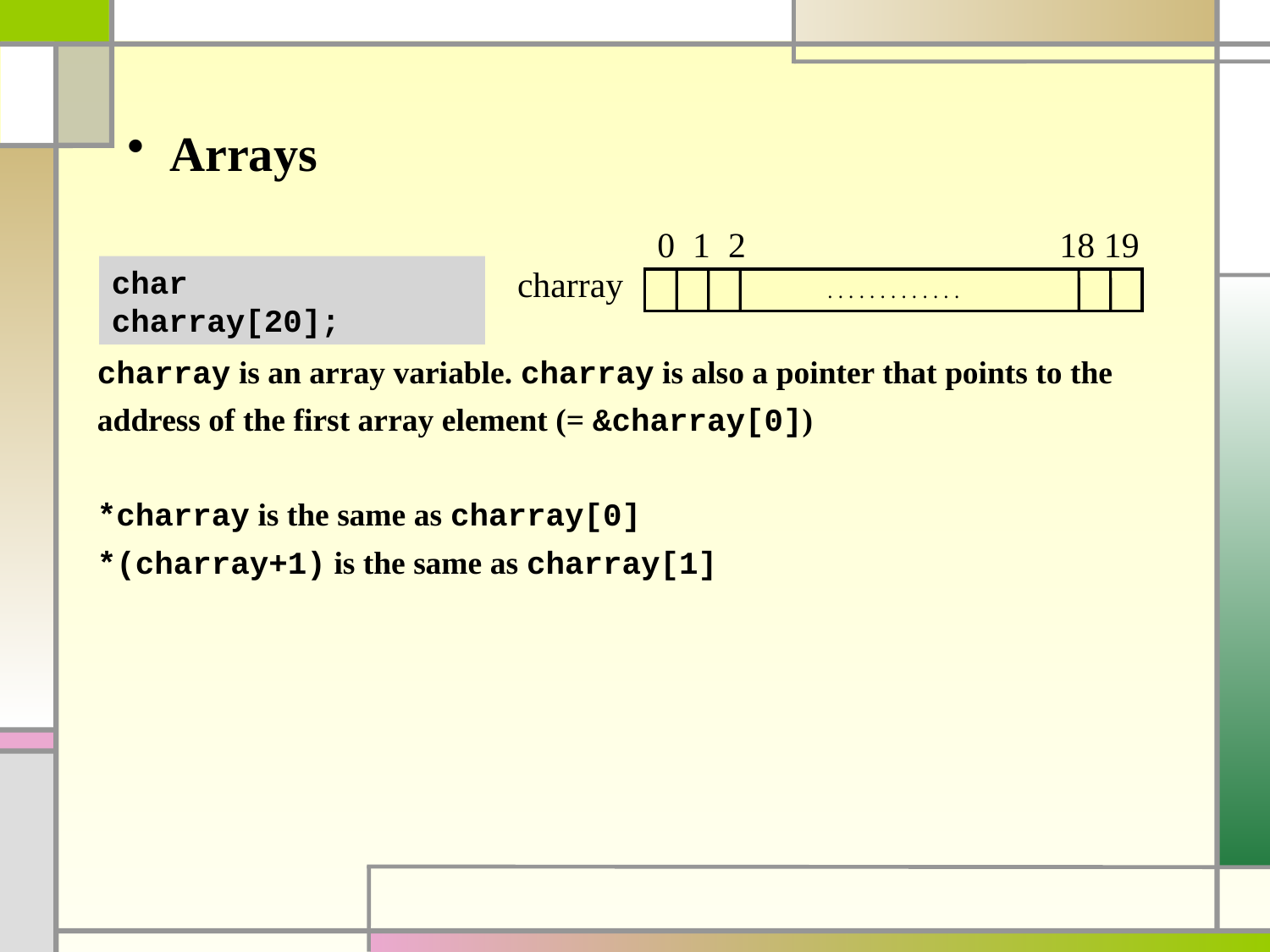

Arrays
0  1  2
18 19
. . . . . . . . . . . . .

charray
char   charray[20];
charray is an array variable. charray is also a pointer that points to the address of the first array element (= &charray[0])

*charray is the same as charray[0]
*(charray+1) is the same as charray[1]